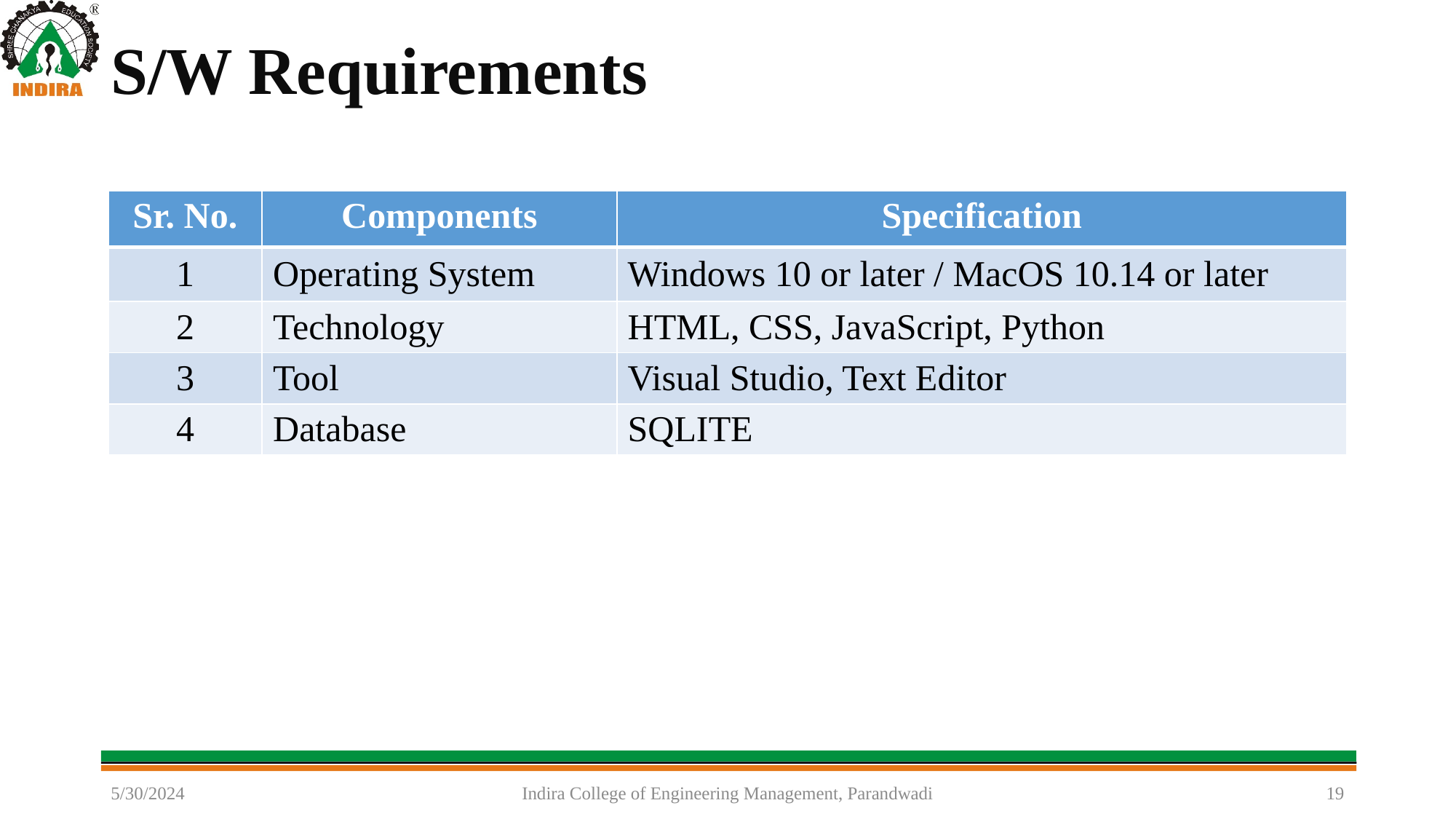

# S/W Requirements
| Sr. No. | Components | Specification |
| --- | --- | --- |
| 1 | Operating System | Windows 10 or later / MacOS 10.14 or later |
| 2 | Technology | HTML, CSS, JavaScript, Python |
| 3 | Tool | Visual Studio, Text Editor |
| 4 | Database | SQLITE |
5/30/2024
Indira College of Engineering Management, Parandwadi
19